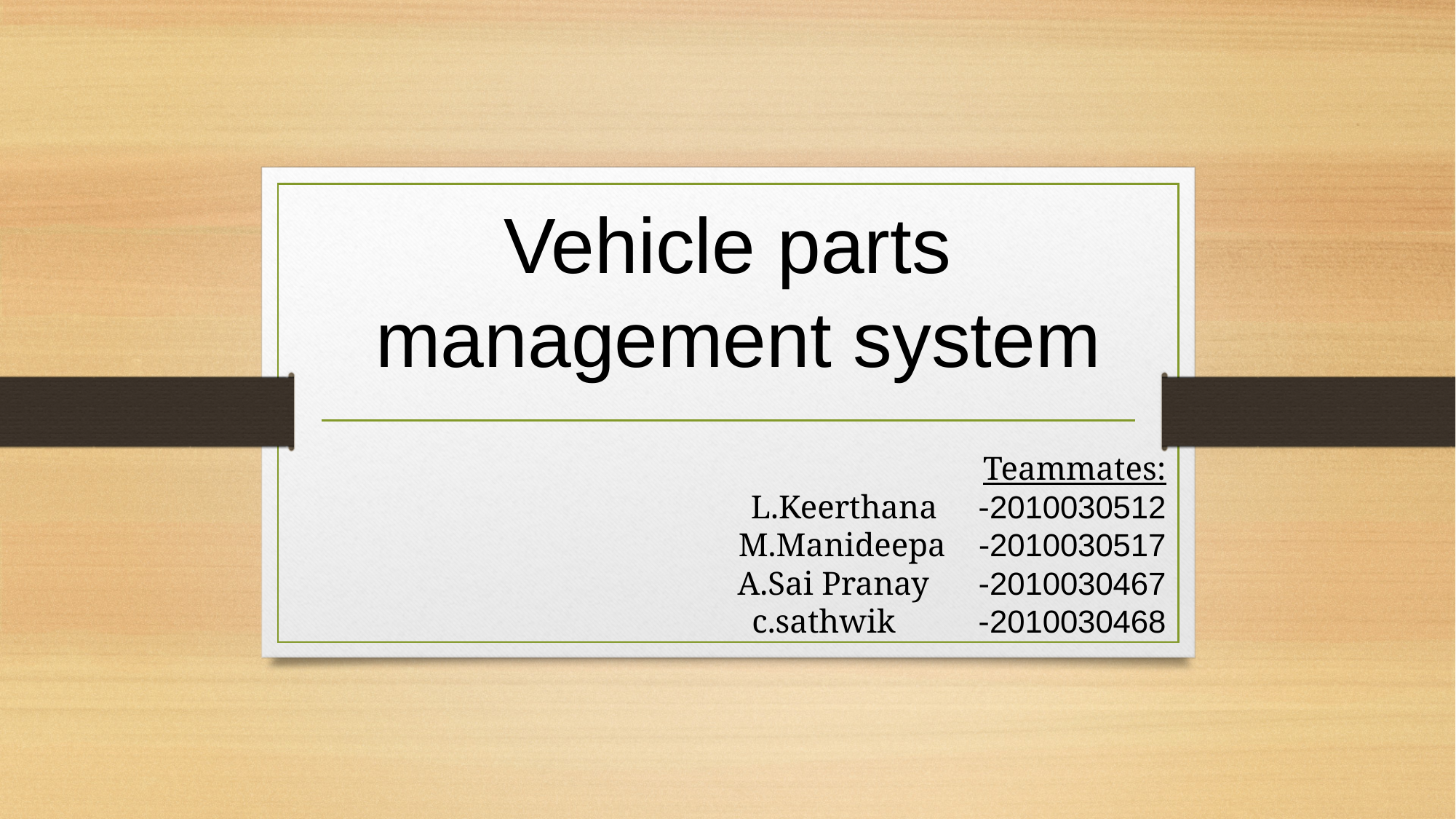

# Vehicle parts management system
Teammates:
                 L.Keerthana     -2010030512
               M.Manideepa    -2010030517
                A.Sai Pranay      -2010030467
                  c.sathwik          -2010030468